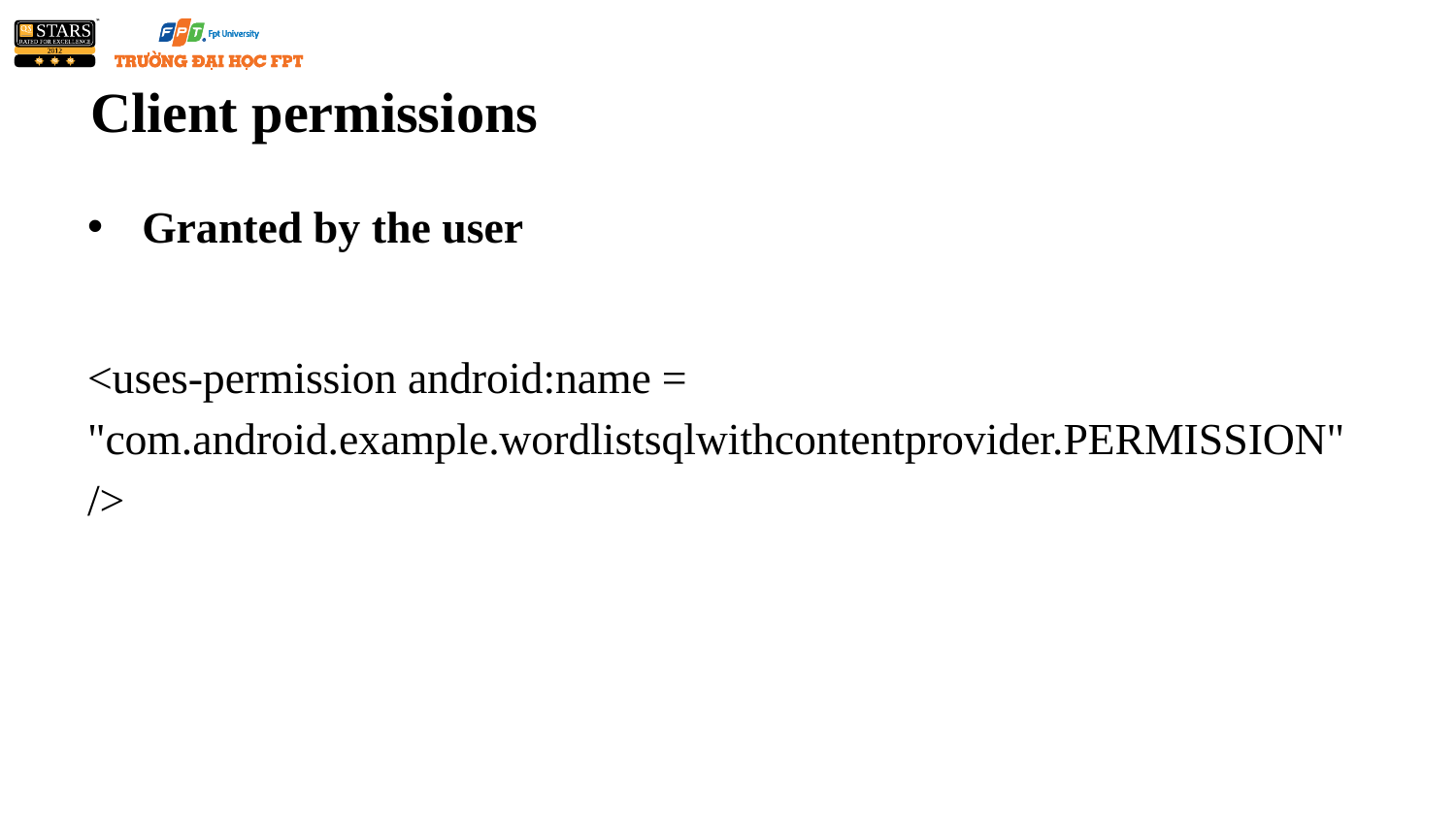

# Client permissions
Granted by the user

<uses-permission android:name =  "com.android.example.wordlistsqlwithcontentprovider.PERMISSION"/>